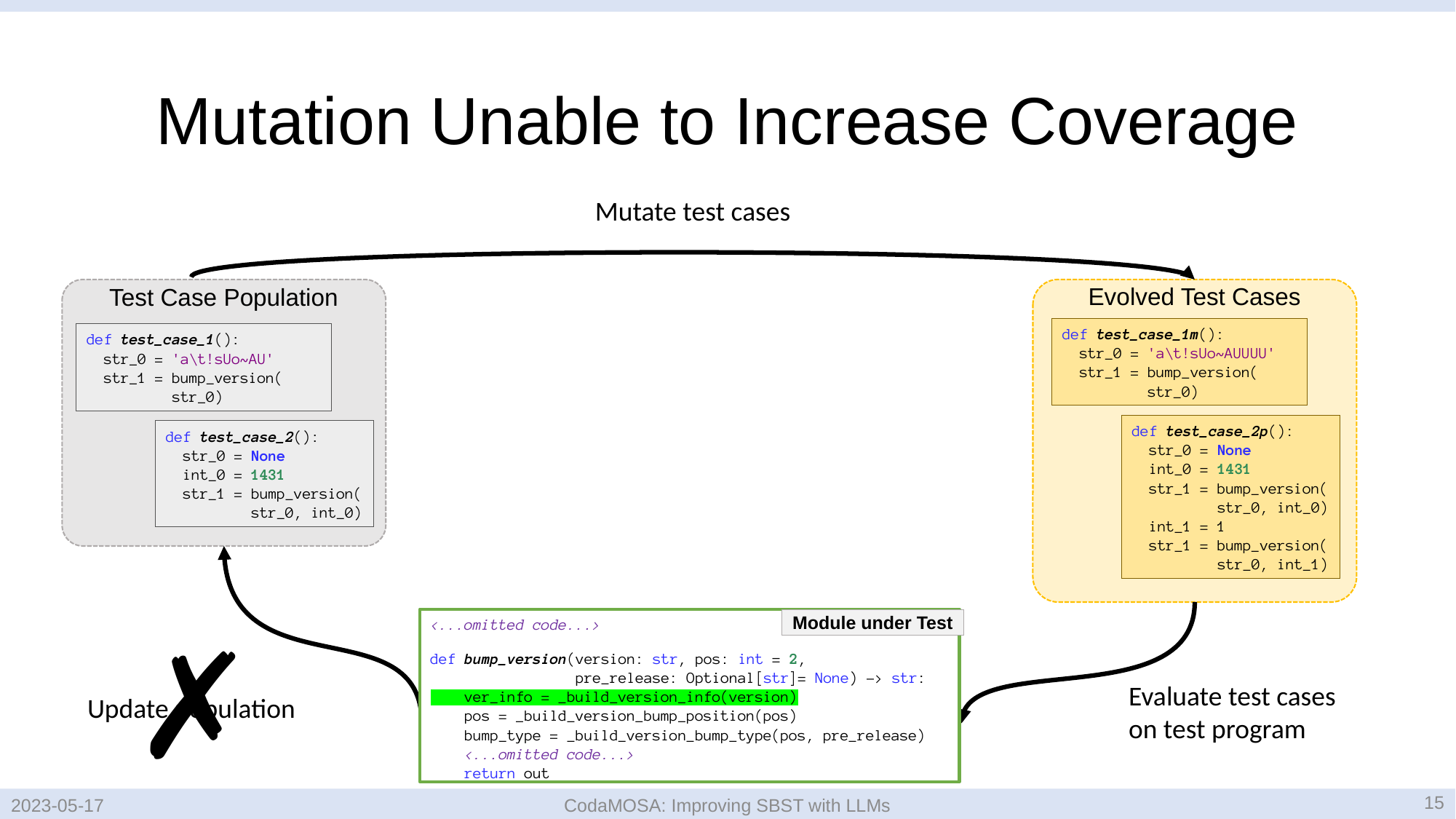

# Mutation Unable to Increase Coverage
Mutate test cases

Test Case Population

Evolved Test Cases

def test_case_1m():
  str_0 = 'a\t!sUo~AUUUU'
  str_1 = bump_version(
          str_0)
def test_case_1():
  str_0 = 'a\t!sUo~AU'
  str_1 = bump_version(
          str_0)
def test_case_2p():
  str_0 = None
  int_0 = 1431
  str_1 = bump_version(
          str_0, int_0)
  int_1 = 1
  str_1 = bump_version(
          str_0, int_1)
def test_case_2():
  str_0 = None
  int_0 = 1431
  str_1 = bump_version(
          str_0, int_0)
✗
<...omitted code...>

def bump_version(version: str, pos: int = 2,
                 pre_release: Optional[str]= None) -> str:
    ver_info = _build_version_info(version)
    pos = _build_version_bump_position(pos)
    bump_type = _build_version_bump_type(pos, pre_release)
    <...omitted code...>
    return out
Module under Test
Evaluate test cases on test program
Update population
15
2023-05-17
CodaMOSA: Improving SBST with LLMs